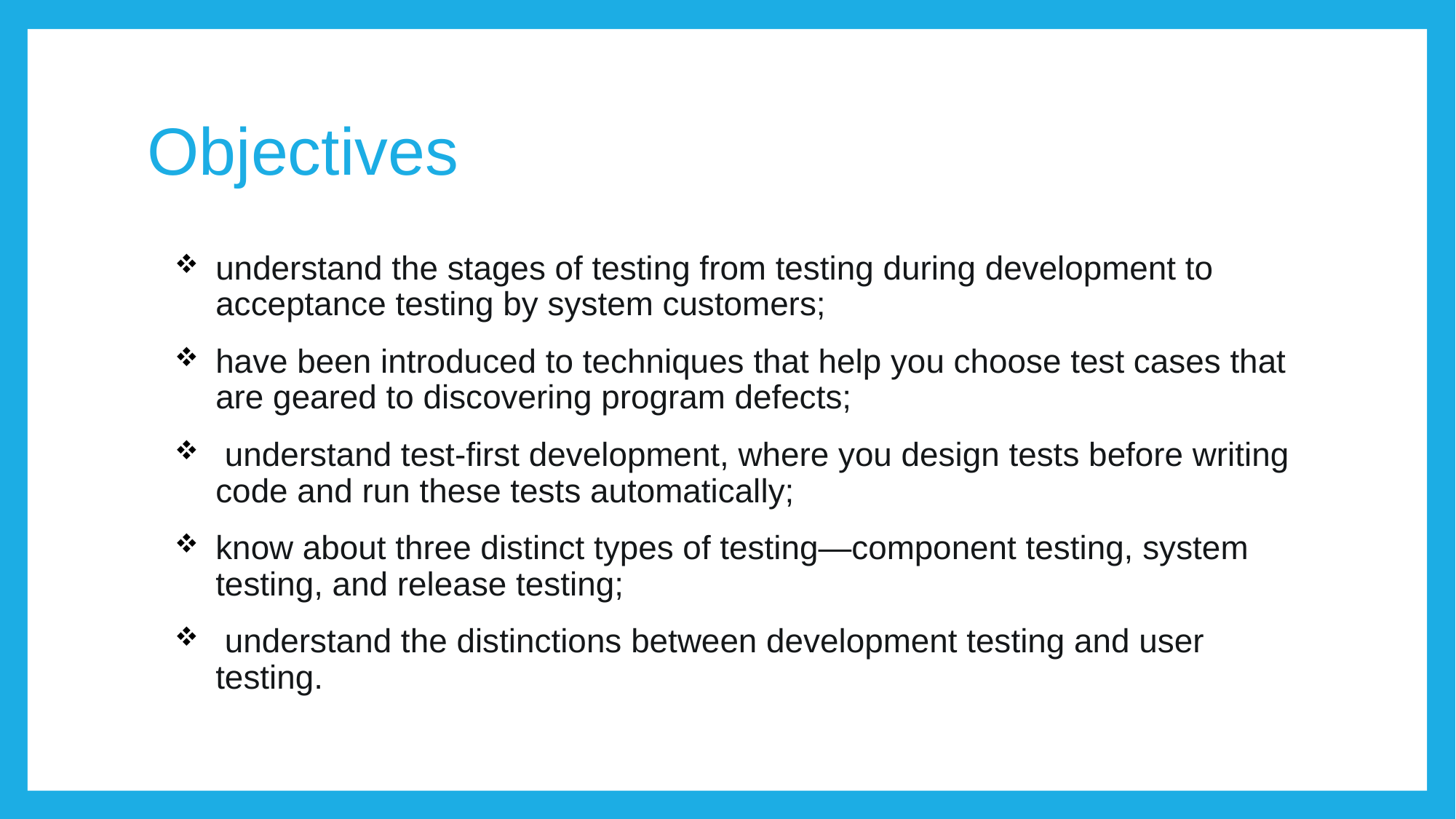

# Objectives
understand the stages of testing from testing during development to acceptance testing by system customers;
have been introduced to techniques that help you choose test cases that are geared to discovering program defects;
 understand test-first development, where you design tests before writing code and run these tests automatically;
know about three distinct types of testing—component testing, system testing, and release testing;
 understand the distinctions between development testing and user testing.